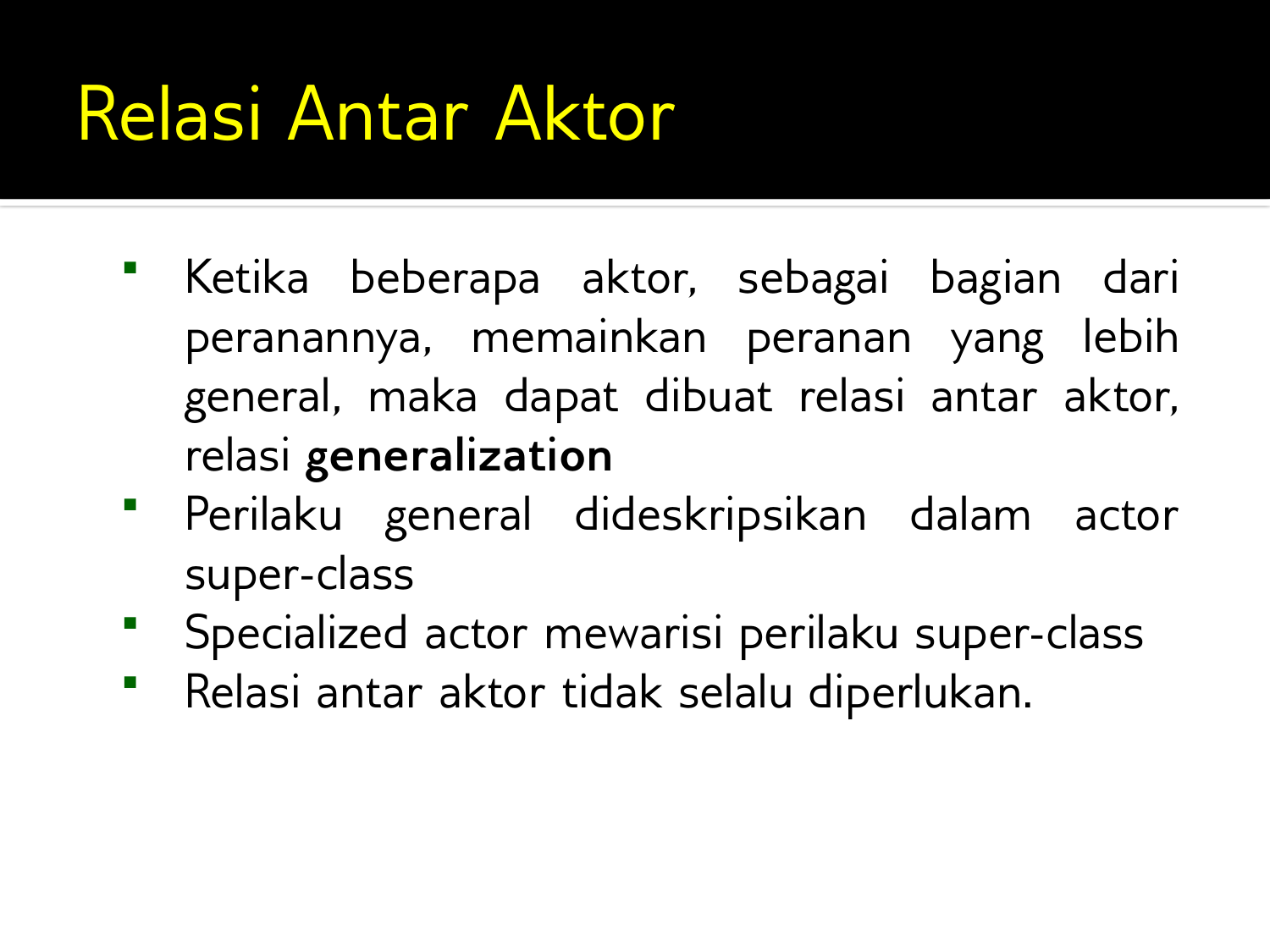

# Relasi Antar Aktor
Ketika beberapa aktor, sebagai bagian dari peranannya, memainkan peranan yang lebih general, maka dapat dibuat relasi antar aktor, relasi generalization
Perilaku general dideskripsikan dalam actor super-class
Specialized actor mewarisi perilaku super-class
Relasi antar aktor tidak selalu diperlukan.